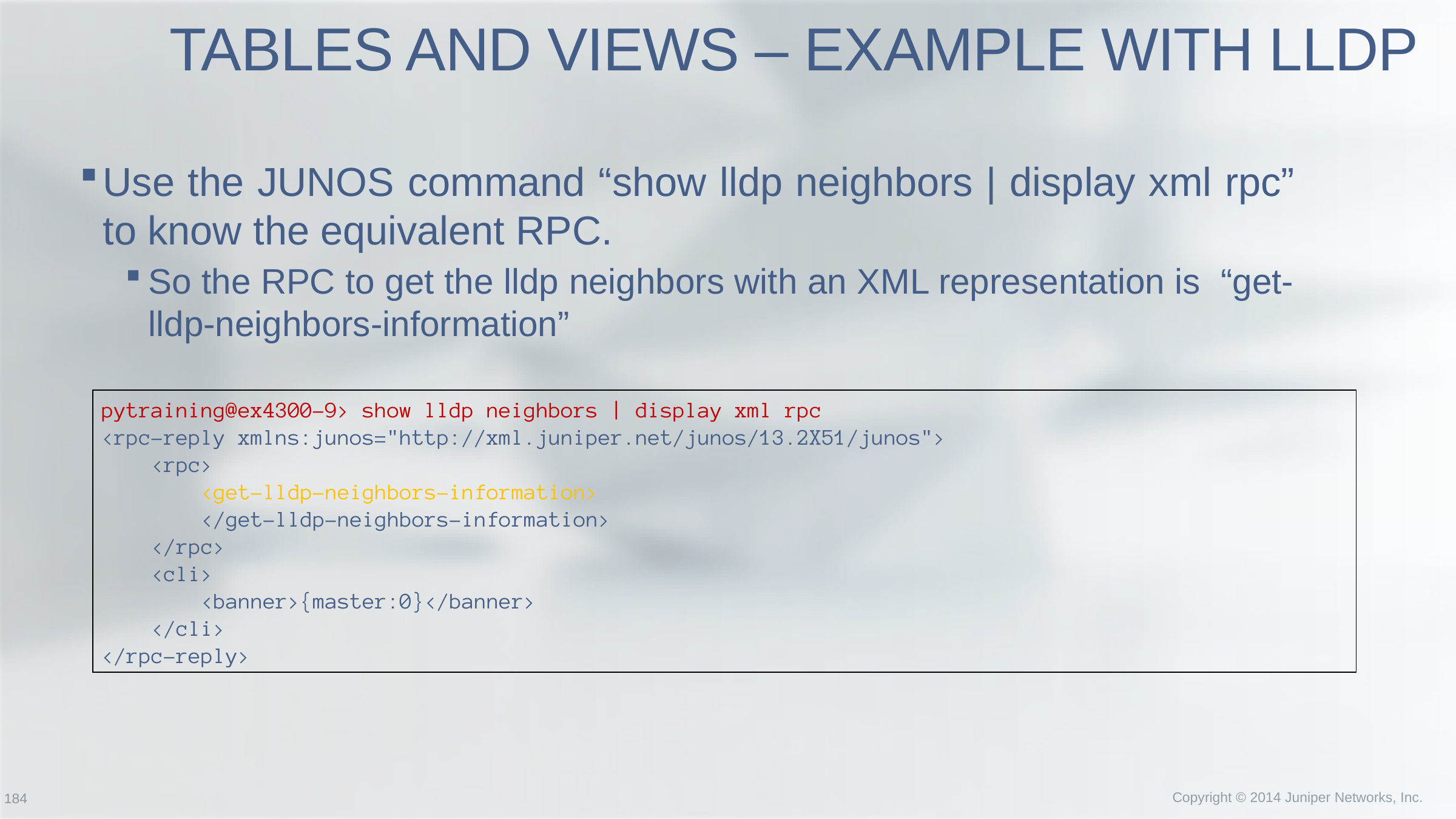

TABLES AND VIEWS – EXAMPLE WITH LLDP
Use the JUNOS command “show lldp neighbors | display xml rpc” to know the equivalent RPC.
So the RPC to get the lldp neighbors with an XML representation is  “get-lldp-neighbors-information”

pytraining@ex4300-9> show lldp neighbors | display xml rpc
<rpc-reply xmlns:junos="http://xml.juniper.net/junos/13.2X51/junos">
    <rpc>
        <get-lldp-neighbors-information>
        </get-lldp-neighbors-information>
    </rpc>
    <cli>
        <banner>{master:0}</banner>
    </cli>
</rpc-reply>